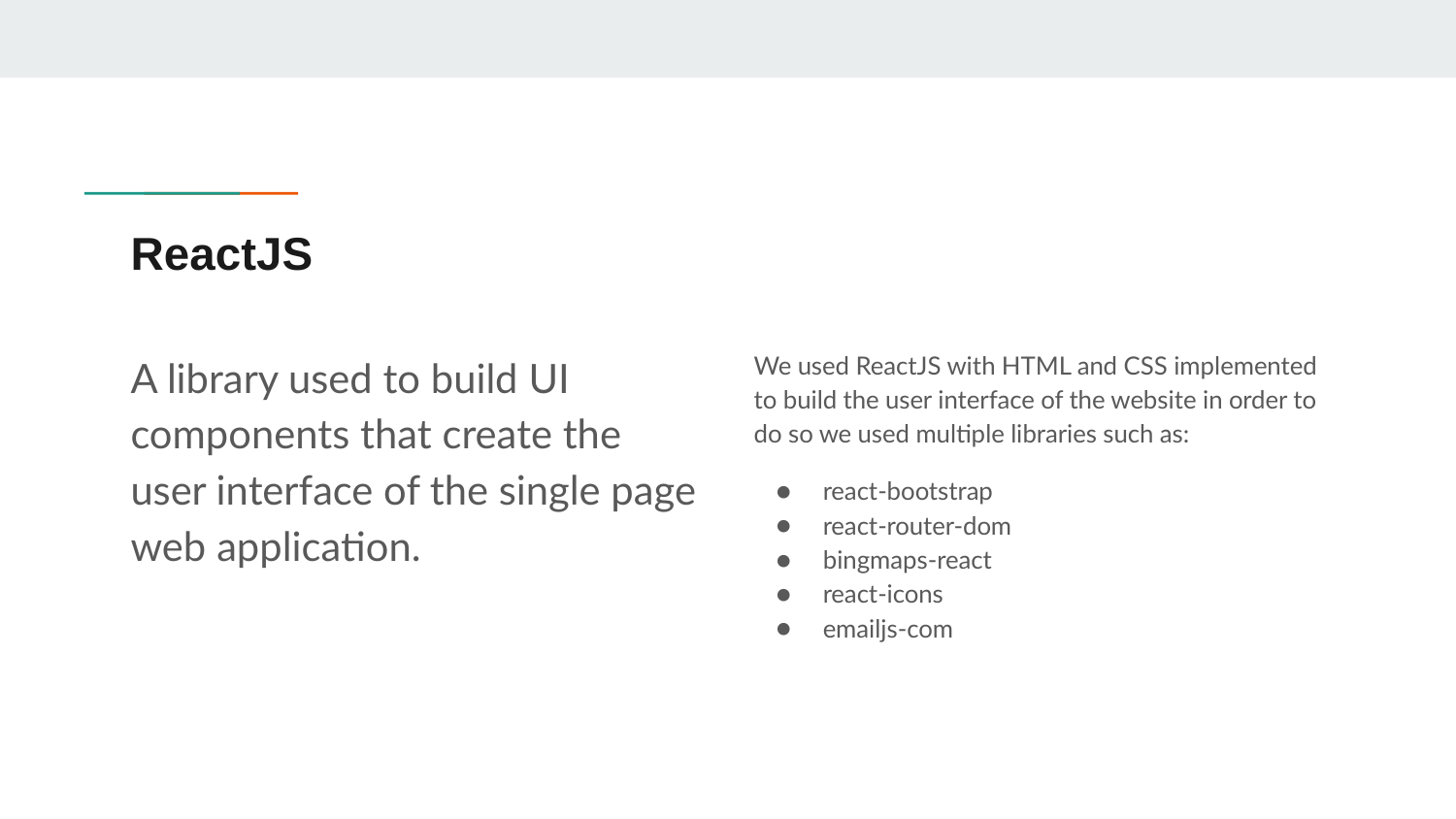

# ReactJS
A library used to build UI components that create the user interface of the single page web application.
We used ReactJS with HTML and CSS implemented to build the user interface of the website in order to do so we used multiple libraries such as:
react-bootstrap
react-router-dom
bingmaps-react
react-icons
emailjs-com